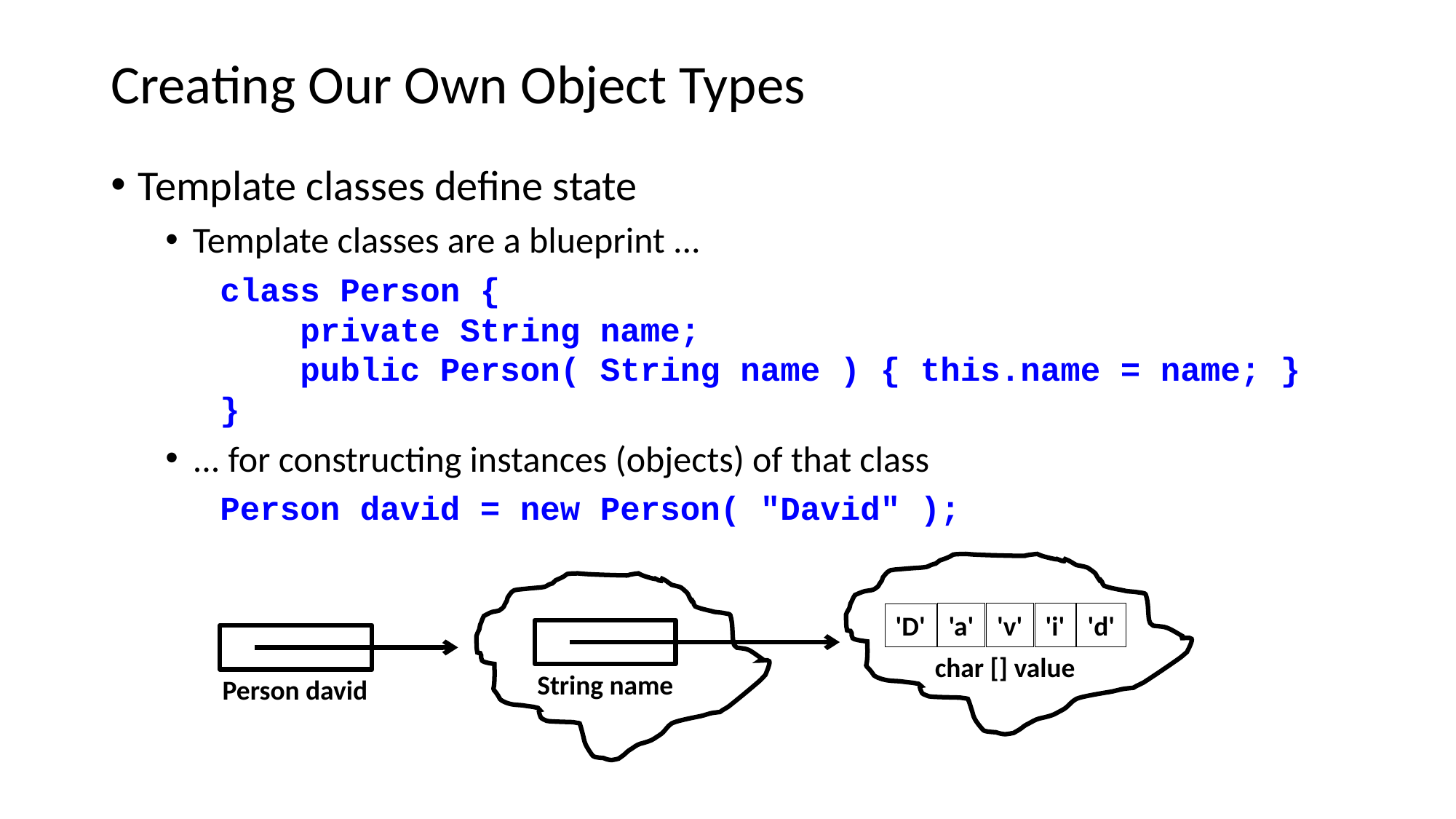

# Creating Our Own Object Types
Template classes define state
Template classes are a blueprint ...
class Person {
    private String name;
    public Person( String name ) { this.name = name; }
}
... for constructing instances (objects) of that class
Person david = new Person( "David" );

'a'
'v'
'i'
'd'
'D'
char [] value

String name

Person david